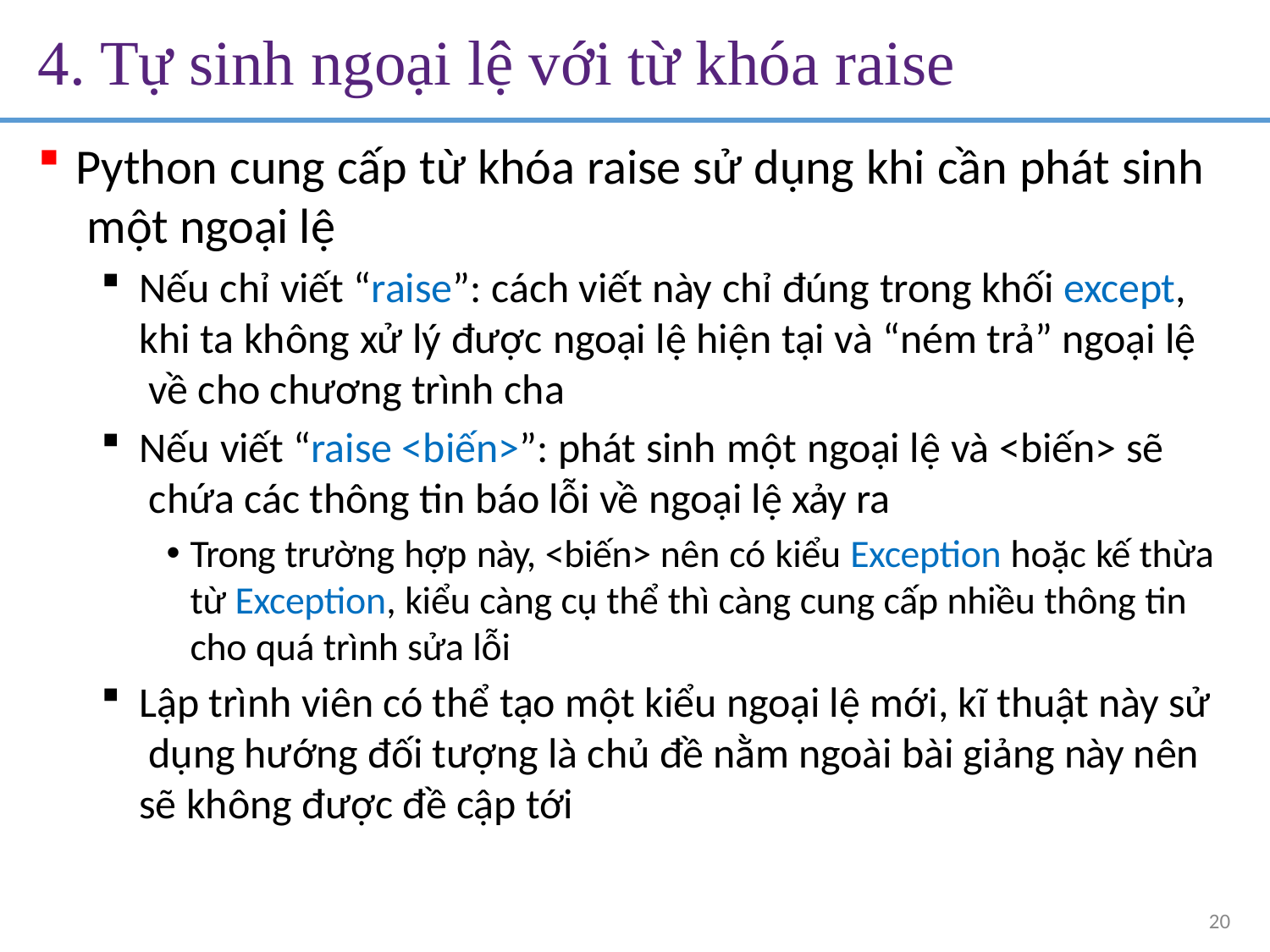

# 4. Tự sinh ngoại lệ với từ khóa raise
Python cung cấp từ khóa raise sử dụng khi cần phát sinh  một ngoại lệ
Nếu chỉ viết “raise”: cách viết này chỉ đúng trong khối except,  khi ta không xử lý được ngoại lệ hiện tại và “ném trả” ngoại lệ  về cho chương trình cha
Nếu viết “raise <biến>”: phát sinh một ngoại lệ và <biến> sẽ  chứa các thông tin báo lỗi về ngoại lệ xảy ra
Trong trường hợp này, <biến> nên có kiểu Exception hoặc kế thừa  từ Exception, kiểu càng cụ thể thì càng cung cấp nhiều thông tin
cho quá trình sửa lỗi
Lập trình viên có thể tạo một kiểu ngoại lệ mới, kĩ thuật này sử  dụng hướng đối tượng là chủ đề nằm ngoài bài giảng này nên  sẽ không được đề cập tới

20